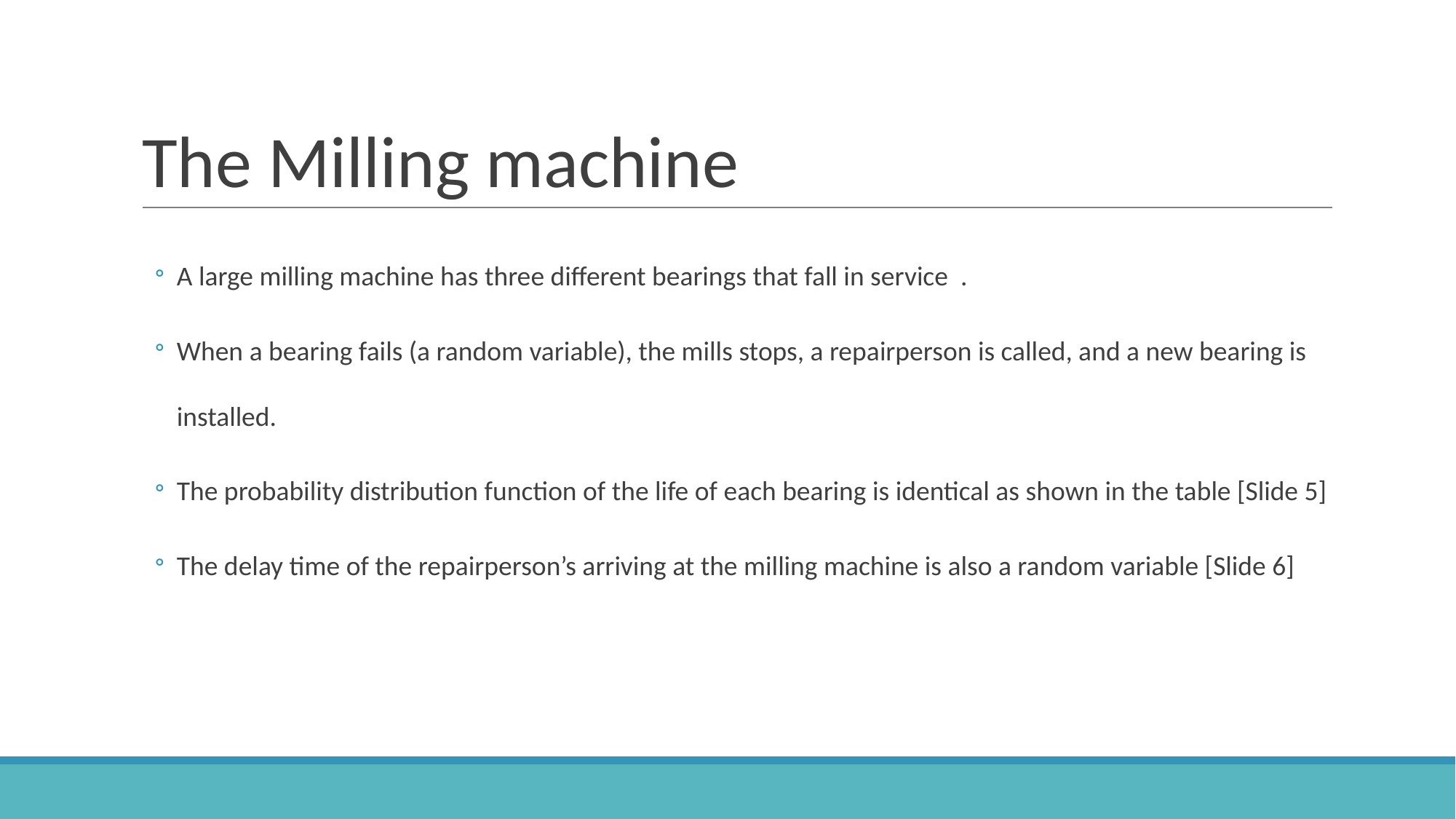

# The Milling machine
A large milling machine has three different bearings that fall in service  .
When a bearing fails (a random variable), the mills stops, a repairperson is called, and a new bearing is installed.
The probability distribution function of the life of each bearing is identical as shown in the table [Slide 5]
The delay time of the repairperson’s arriving at the milling machine is also a random variable [Slide 6]